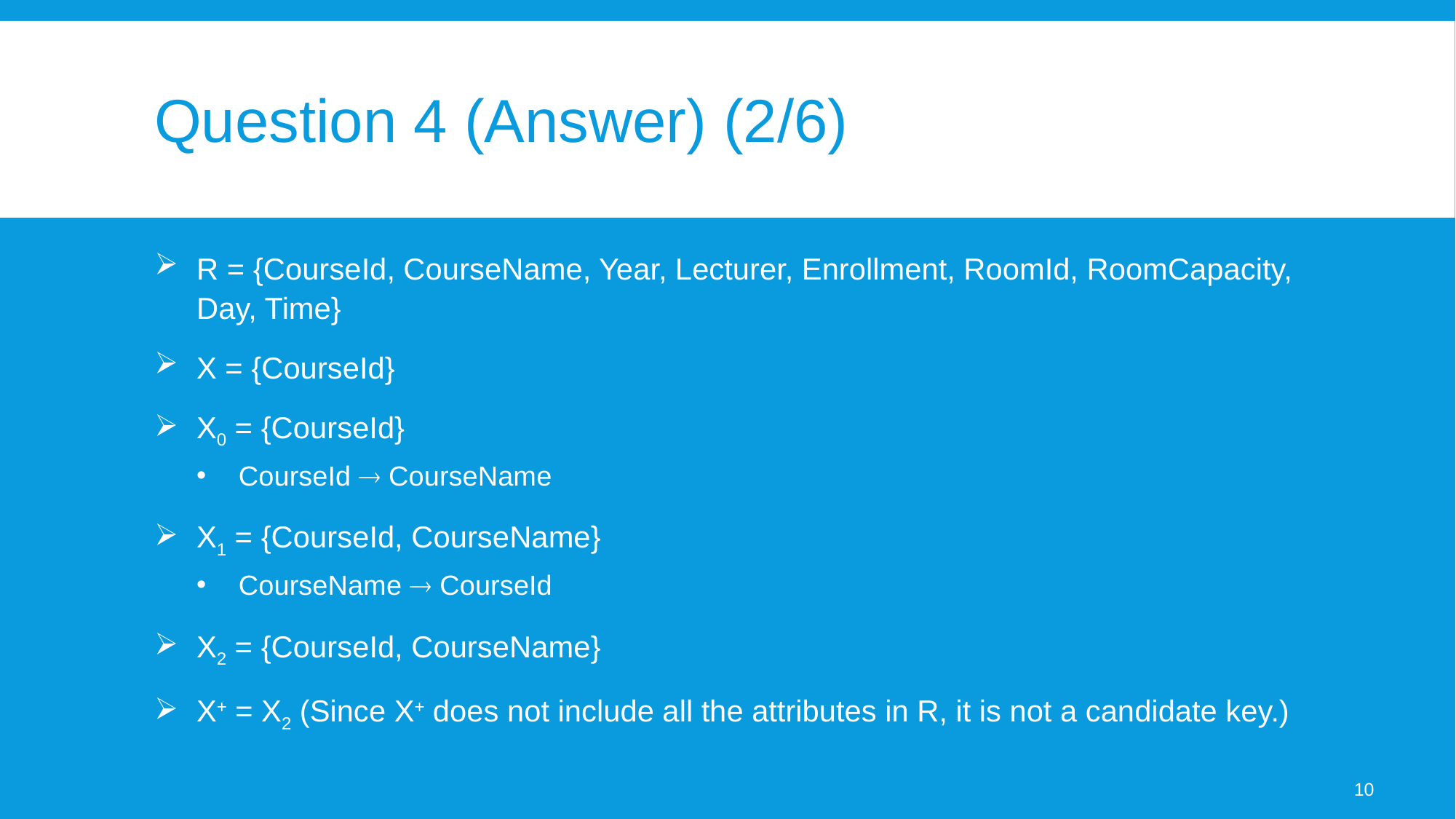

# Question 4 (Answer) (2/6)
R = {CourseId, CourseName, Year, Lecturer, Enrollment, RoomId, RoomCapacity, Day, Time}
X = {CourseId}
X0 = {CourseId}
CourseId → CourseName
X1 = {CourseId, CourseName}
CourseName → CourseId
X2 = {CourseId, CourseName}
X+ = X2 (Since X+ does not include all the attributes in R, it is not a candidate key.)
10